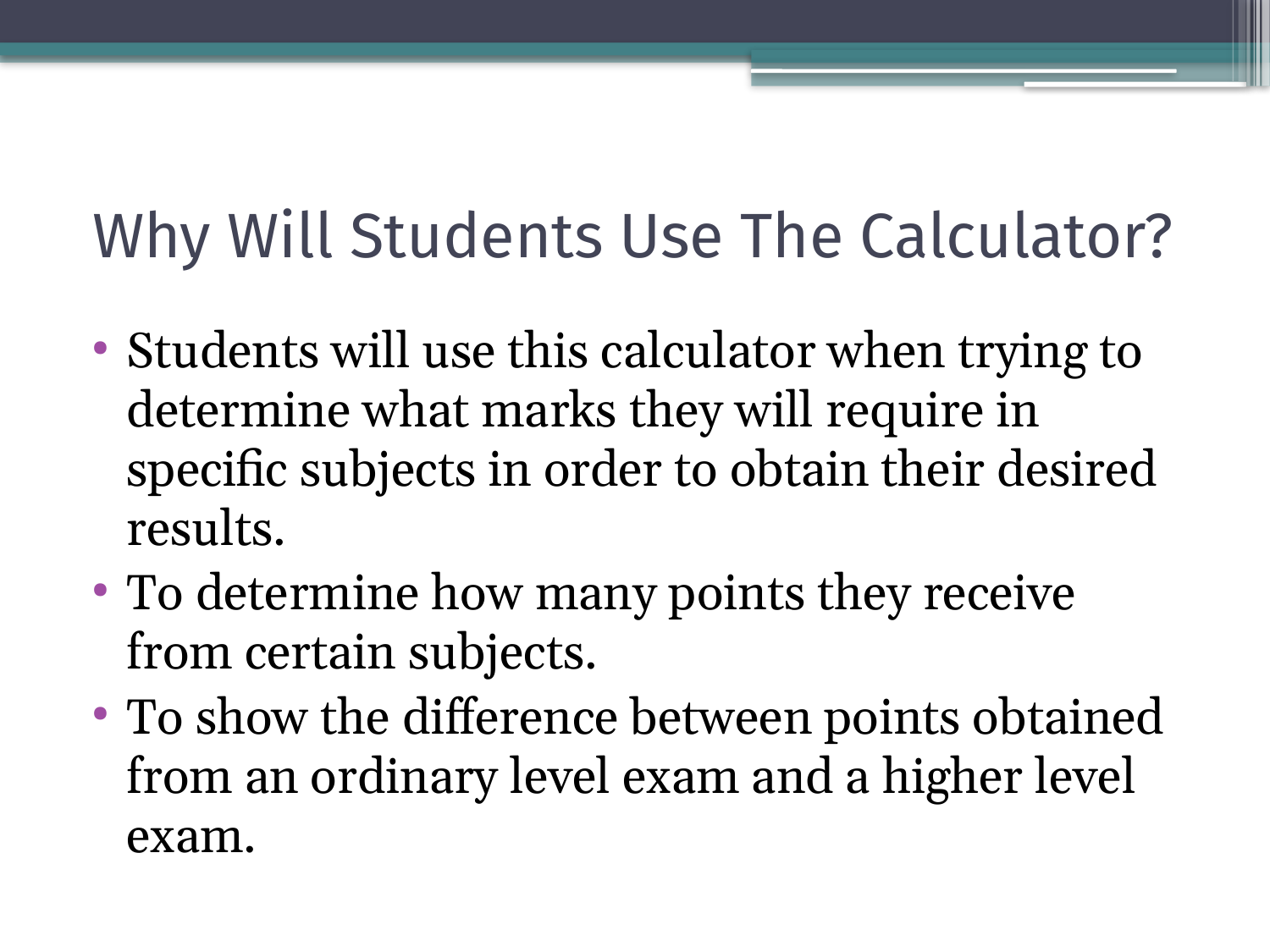

# Why Will Students Use The Calculator?
Students will use this calculator when trying to determine what marks they will require in specific subjects in order to obtain their desired results.
To determine how many points they receive from certain subjects.
To show the difference between points obtained from an ordinary level exam and a higher level exam.